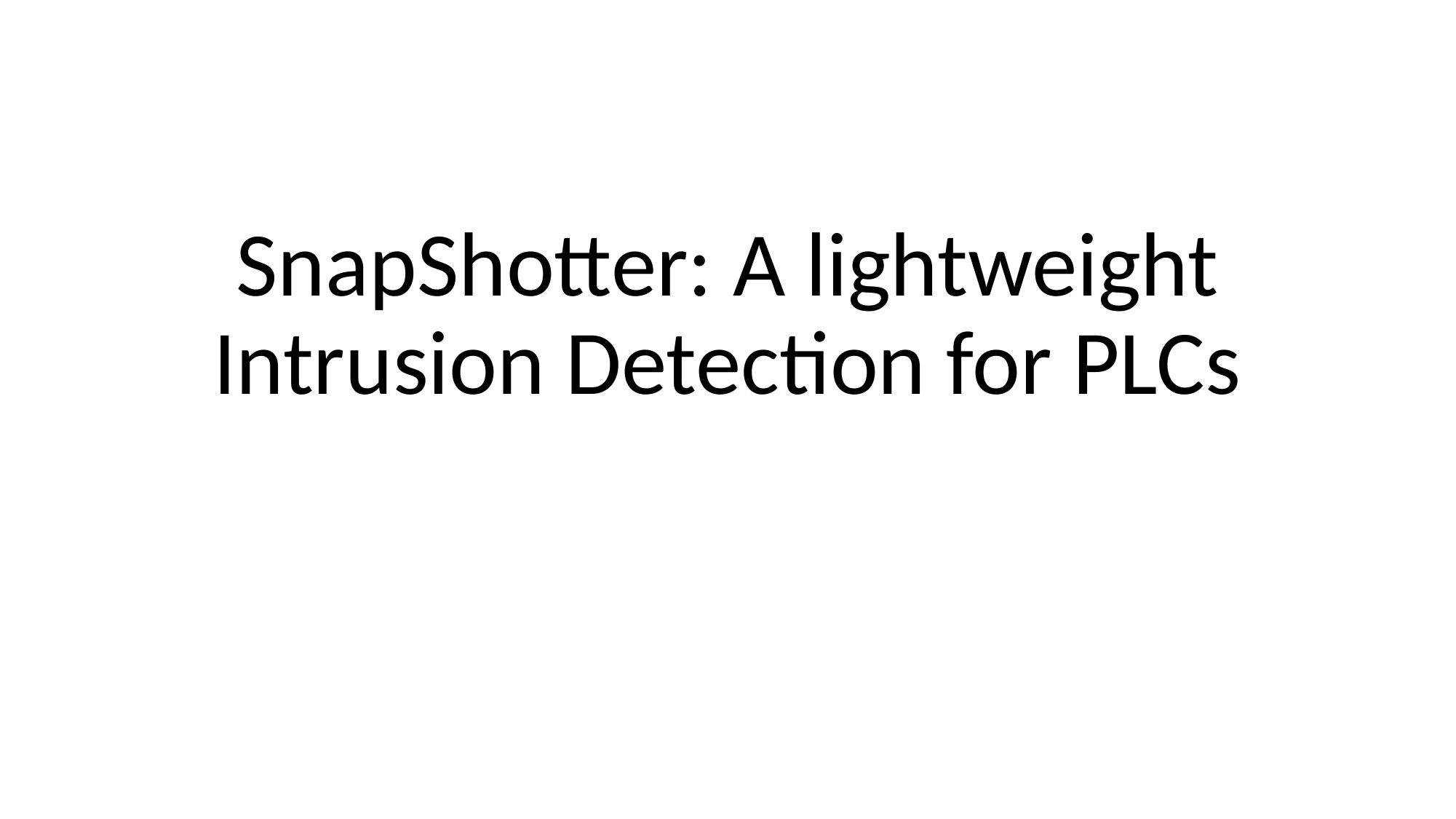

# SnapShotter: A lightweight Intrusion Detection for PLCs